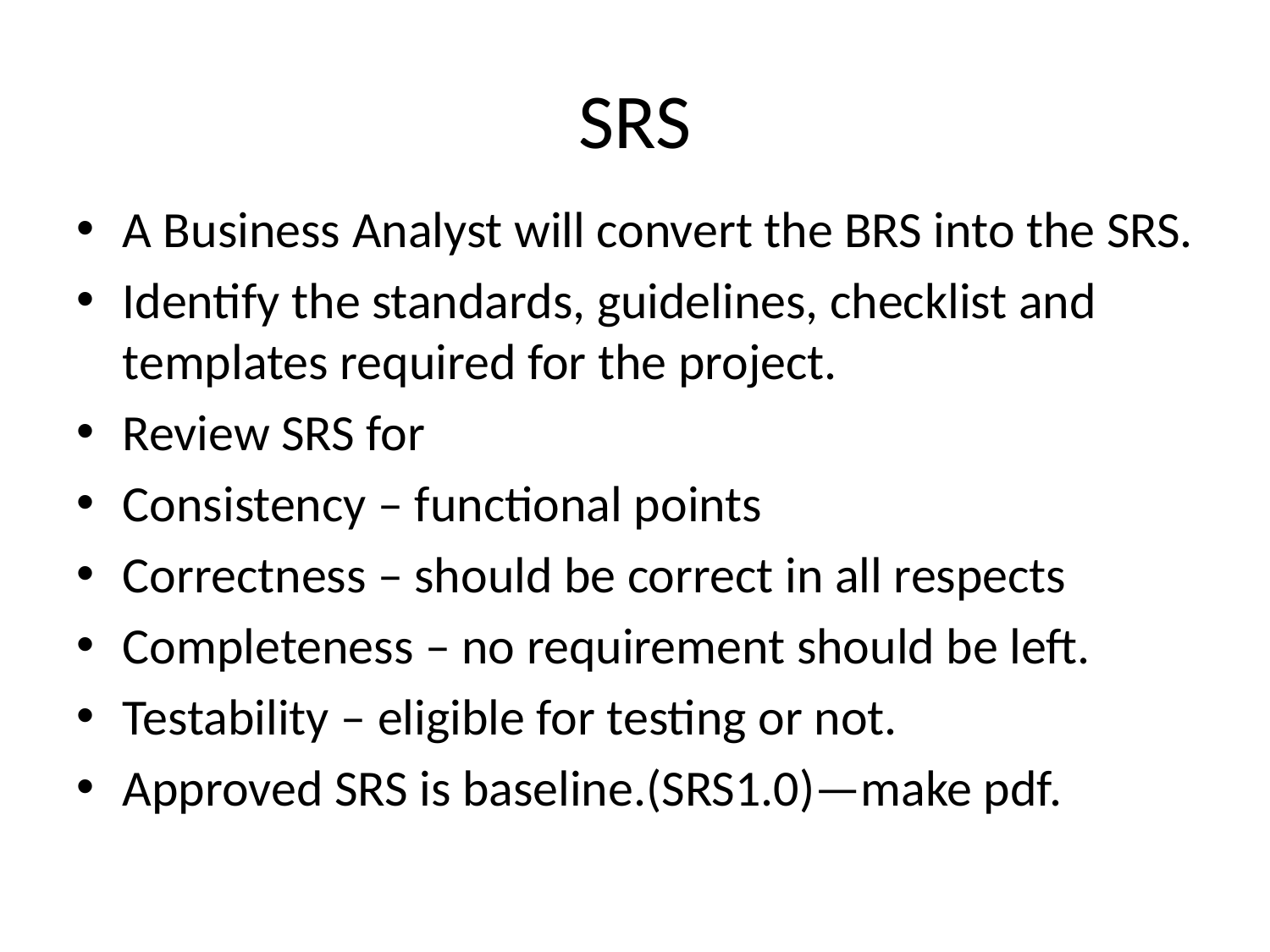

# SRS
A Business Analyst will convert the BRS into the SRS.
Identify the standards, guidelines, checklist and templates required for the project.
Review SRS for
Consistency – functional points
Correctness – should be correct in all respects
Completeness – no requirement should be left.
Testability – eligible for testing or not.
Approved SRS is baseline.(SRS1.0)—make pdf.